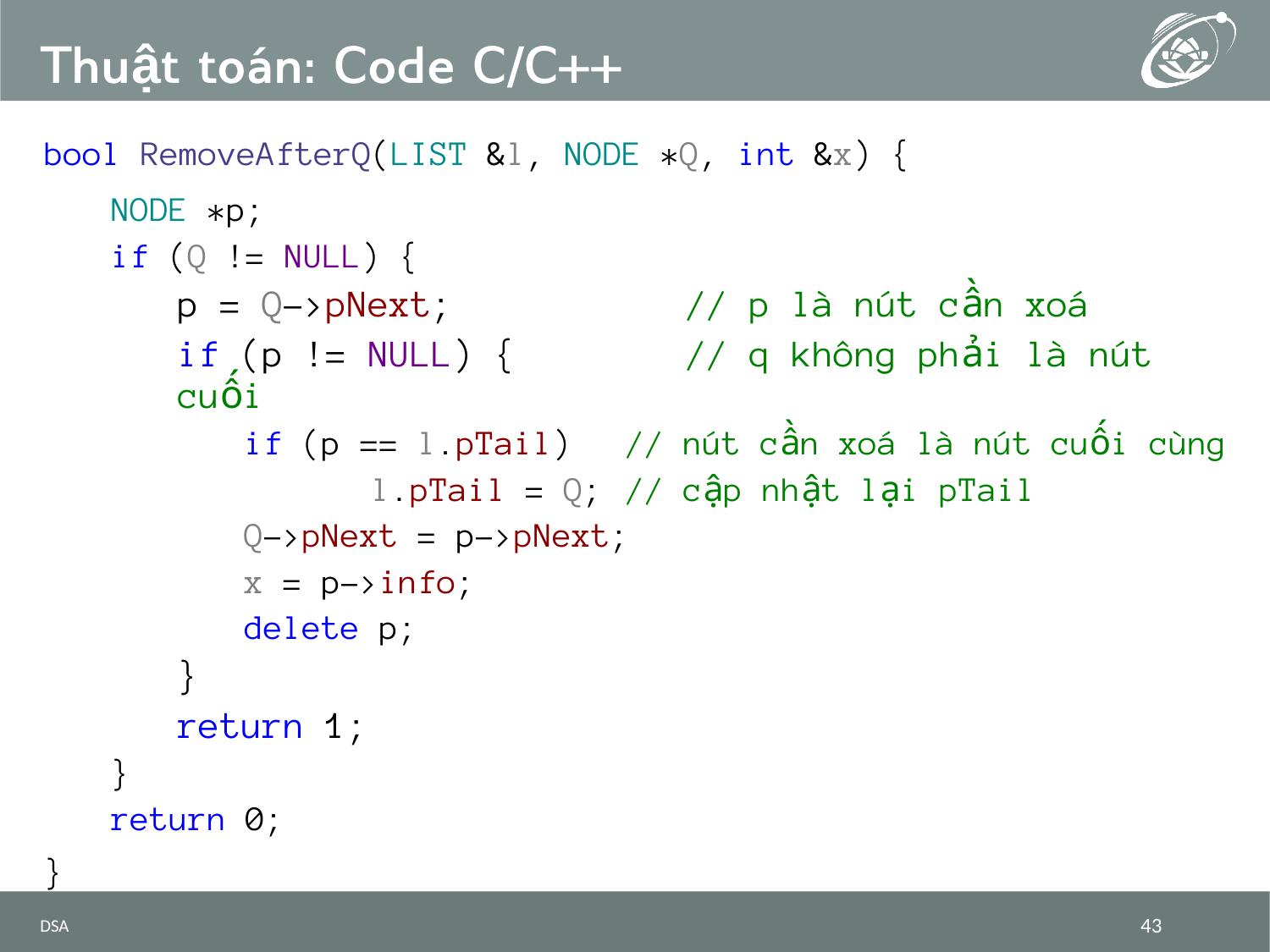

# Thuật toán: Code C/C++
bool RemoveAfterQ(LIST &l, NODE *Q, int &x) {
NODE *p;
if (Q != NULL) {
p = Q->pNext;		// p là nút cần xoá
if (p != NULL) {		// q không phải là nút cuối
if (p == l.pTail)	// nút cần xoá là nút cuối cùng
	l.pTail = Q;	// cập nhật lại pTail
Q->pNext = p->pNext;
x = p->info;
delete p;
}
return 1;
}
return 0;
}
DSA
43